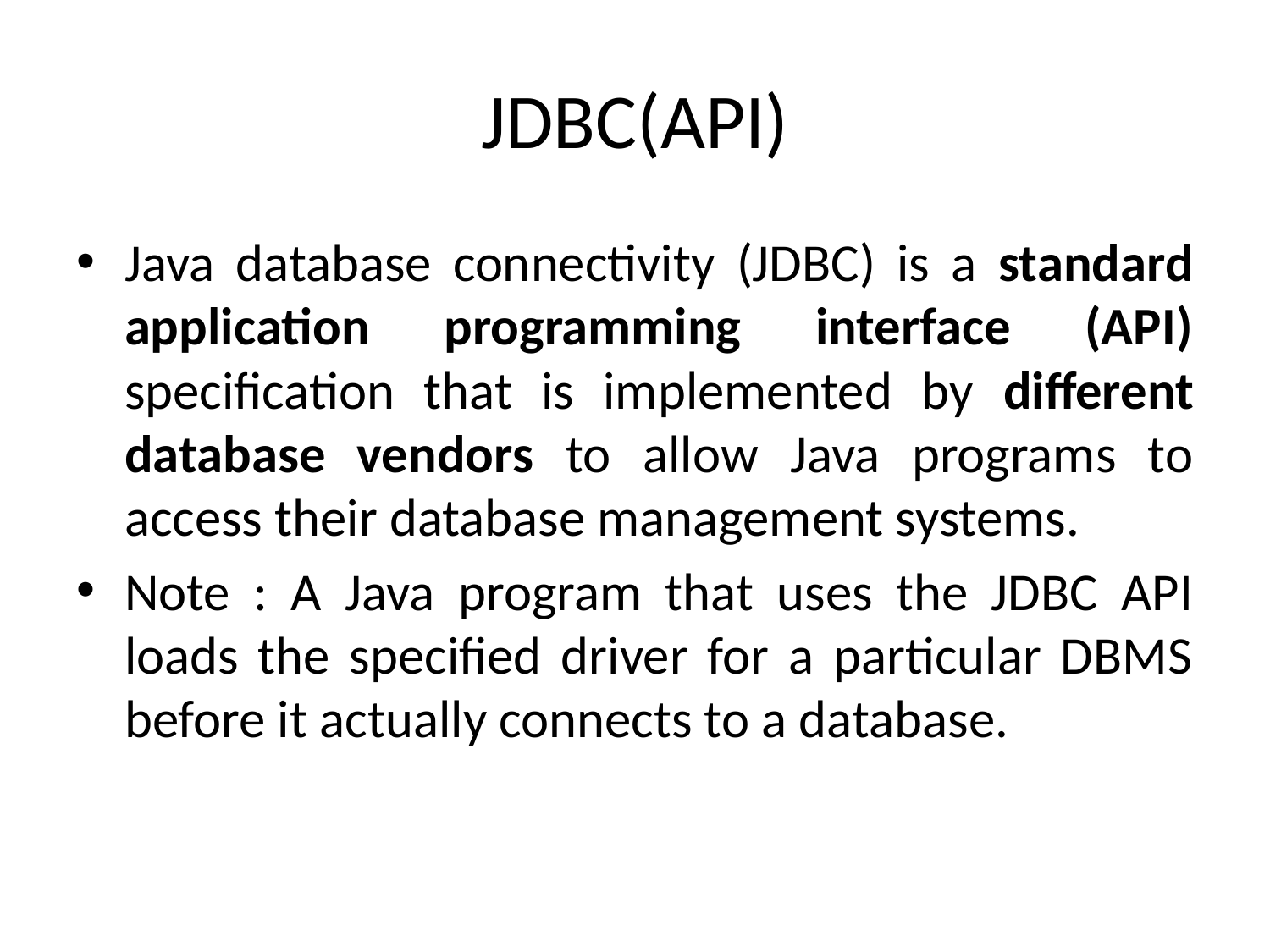

# JDBC(API)
Java database connectivity (JDBC) is a standard application programming interface (API) specification that is implemented by different database vendors to allow Java programs to access their database management systems.
Note : A Java program that uses the JDBC API loads the specified driver for a particular DBMS before it actually connects to a database.